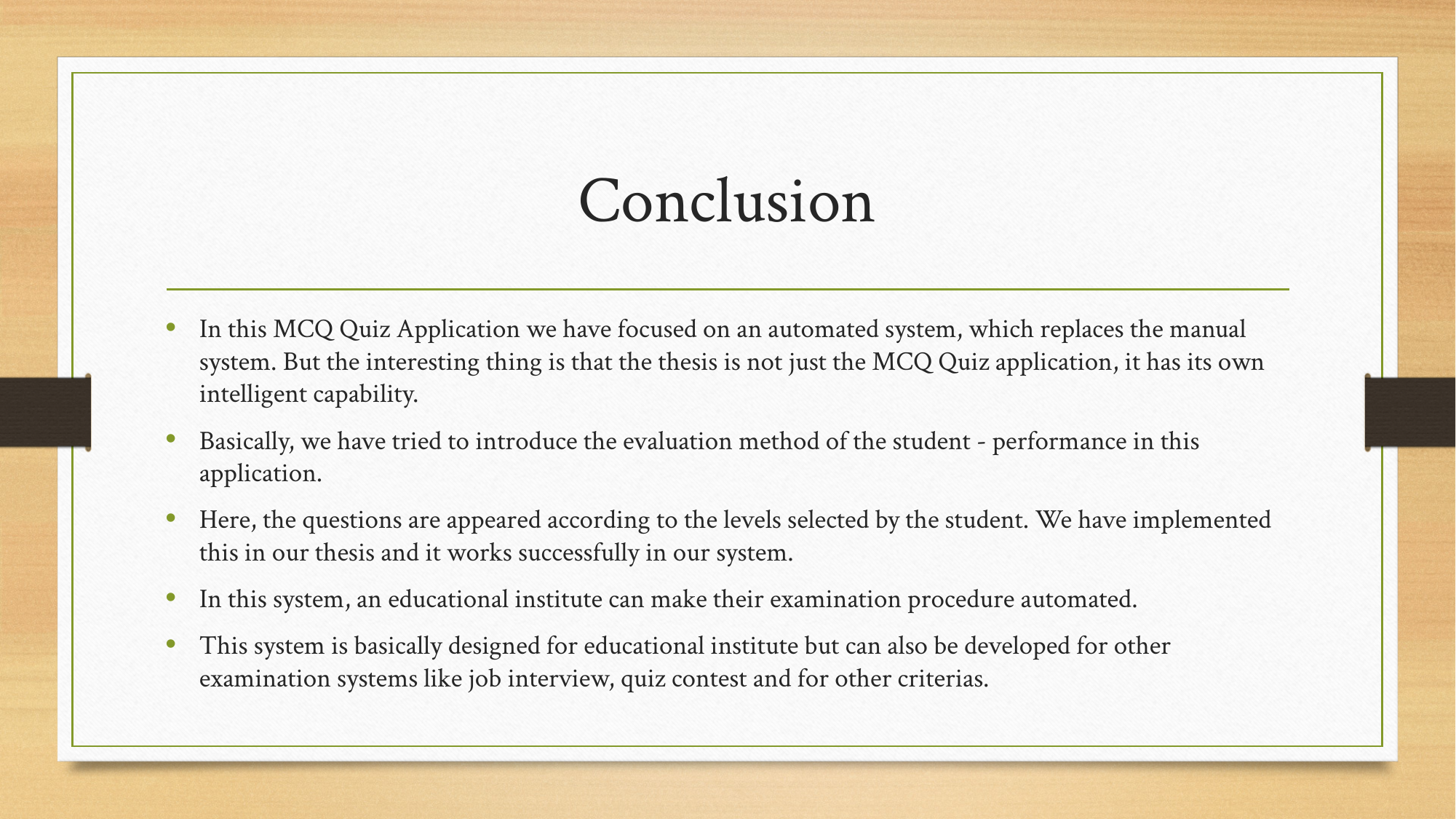

# Conclusion
In this MCQ Quiz Application we have focused on an automated system, which replaces the manual system. But the interesting thing is that the thesis is not just the MCQ Quiz application, it has its own intelligent capability.
Basically, we have tried to introduce the evaluation method of the student - performance in this application.
Here, the questions are appeared according to the levels selected by the student. We have implemented this in our thesis and it works successfully in our system.
In this system, an educational institute can make their examination procedure automated.
This system is basically designed for educational institute but can also be developed for other examination systems like job interview, quiz contest and for other criterias.